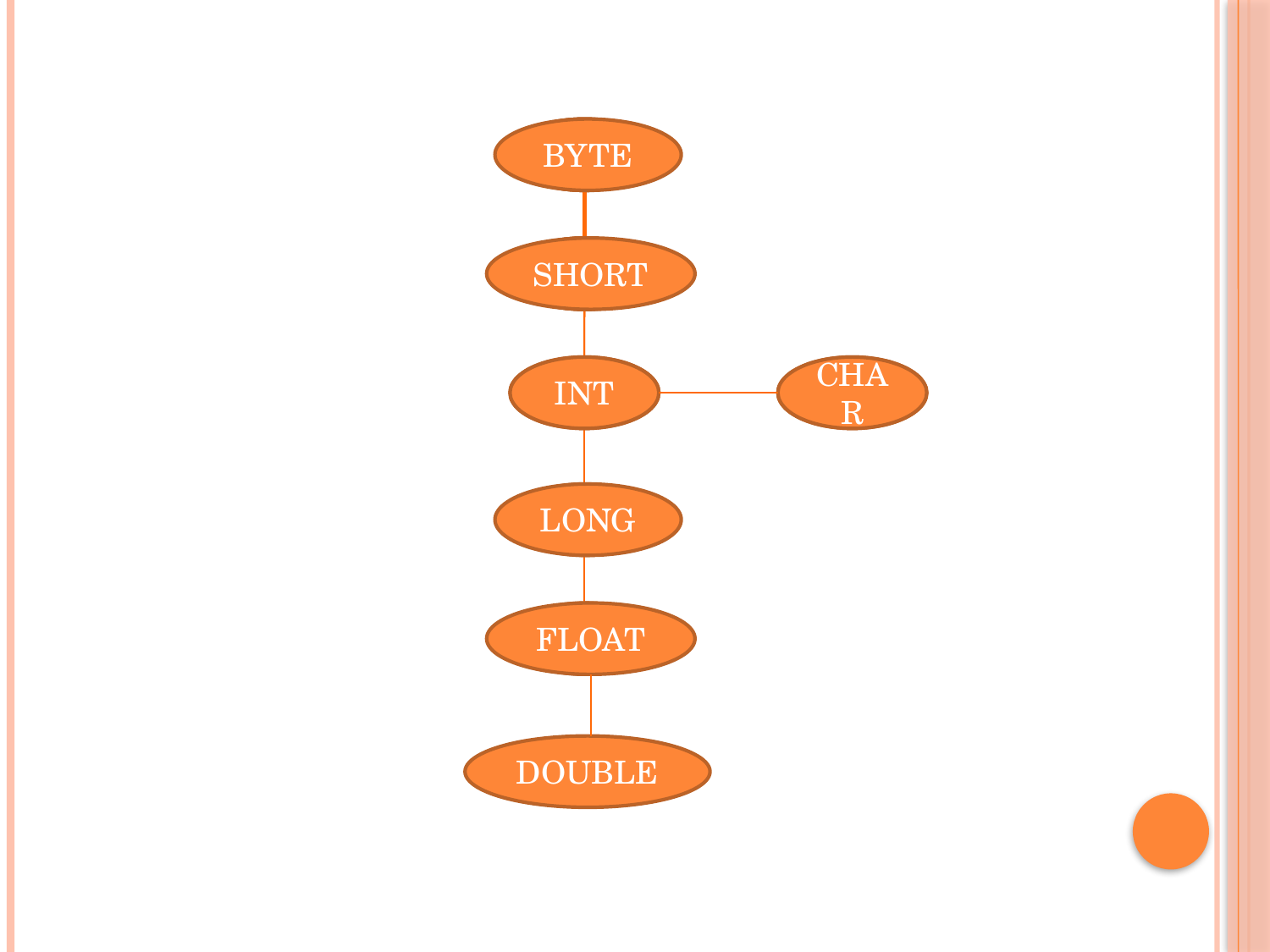

BYTE
BYTE
BYTE
BYTE
SHORT
SHORT
SHORT
SHORT
INT
CHAR
INT
CHAR
LONG
LONG
FLOAT
FLOAT
DOUBLE